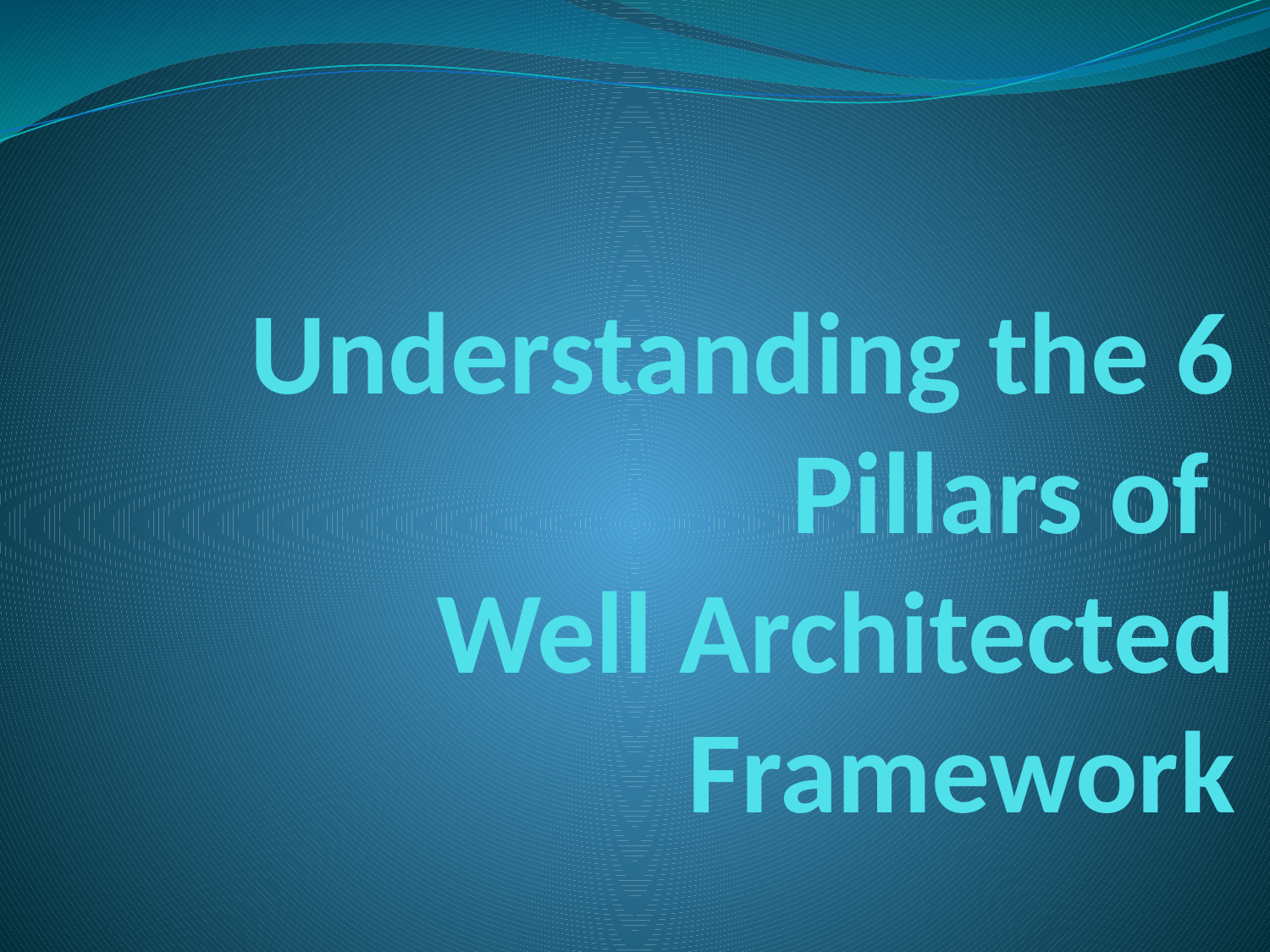

# Understanding the 6 Pillars of Well Architected Framework